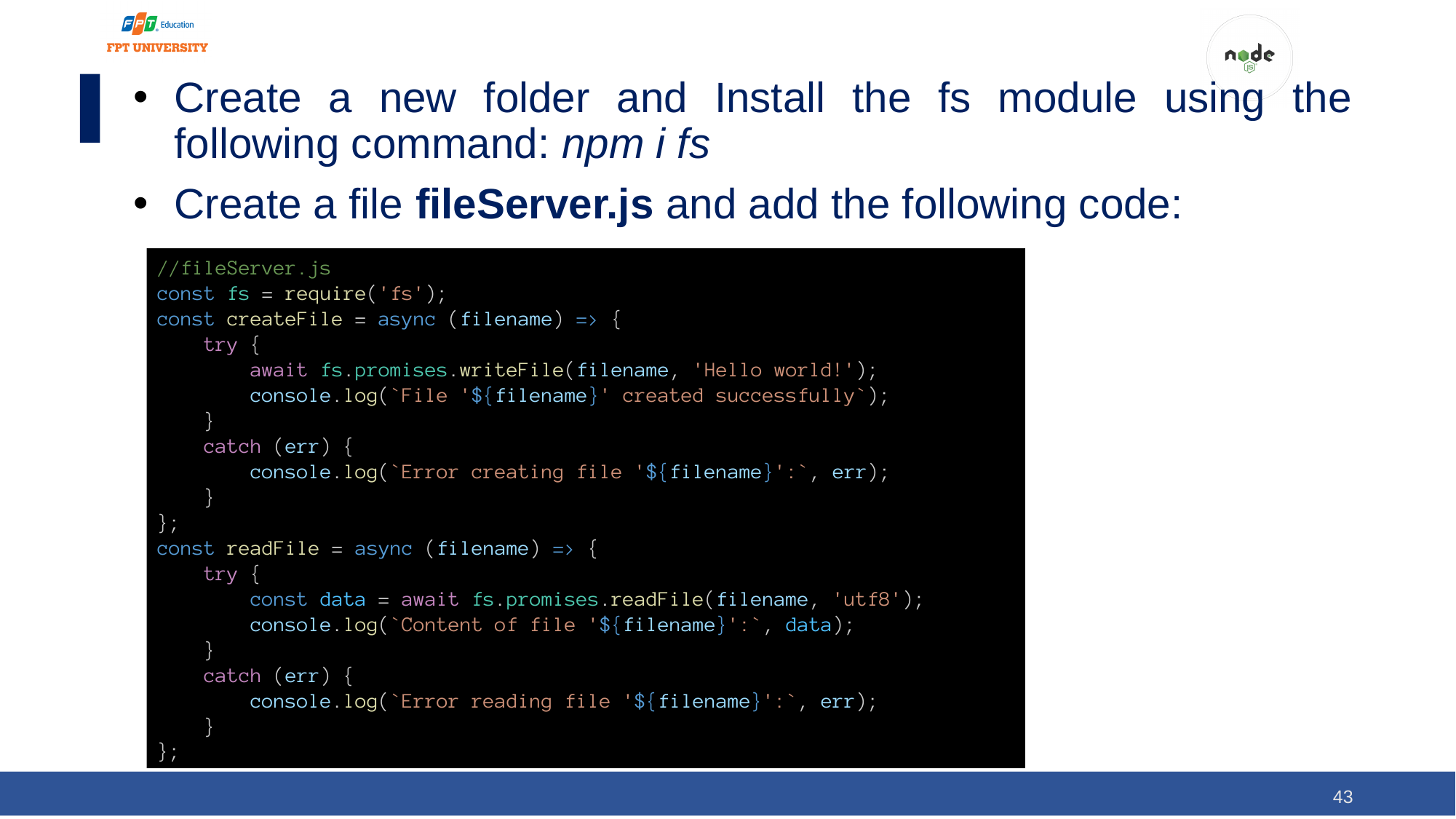

Create a new folder and Install the fs module using the following command: npm i fs
Create a file fileServer.js and add the following code:
//fileServer.js
const fs = require('fs');
const createFile = async (filename) => {
    try {
        await fs.promises.writeFile(filename, 'Hello world!');
        console.log(`File '${filename}' created successfully`);
    }
    catch (err) {
        console.log(`Error creating file '${filename}':`, err);
    }
};
const readFile = async (filename) => {
    try {
        const data = await fs.promises.readFile(filename, 'utf8');
        console.log(`Content of file '${filename}':`, data);
    }
    catch (err) {
        console.log(`Error reading file '${filename}':`, err);
    }
};
43